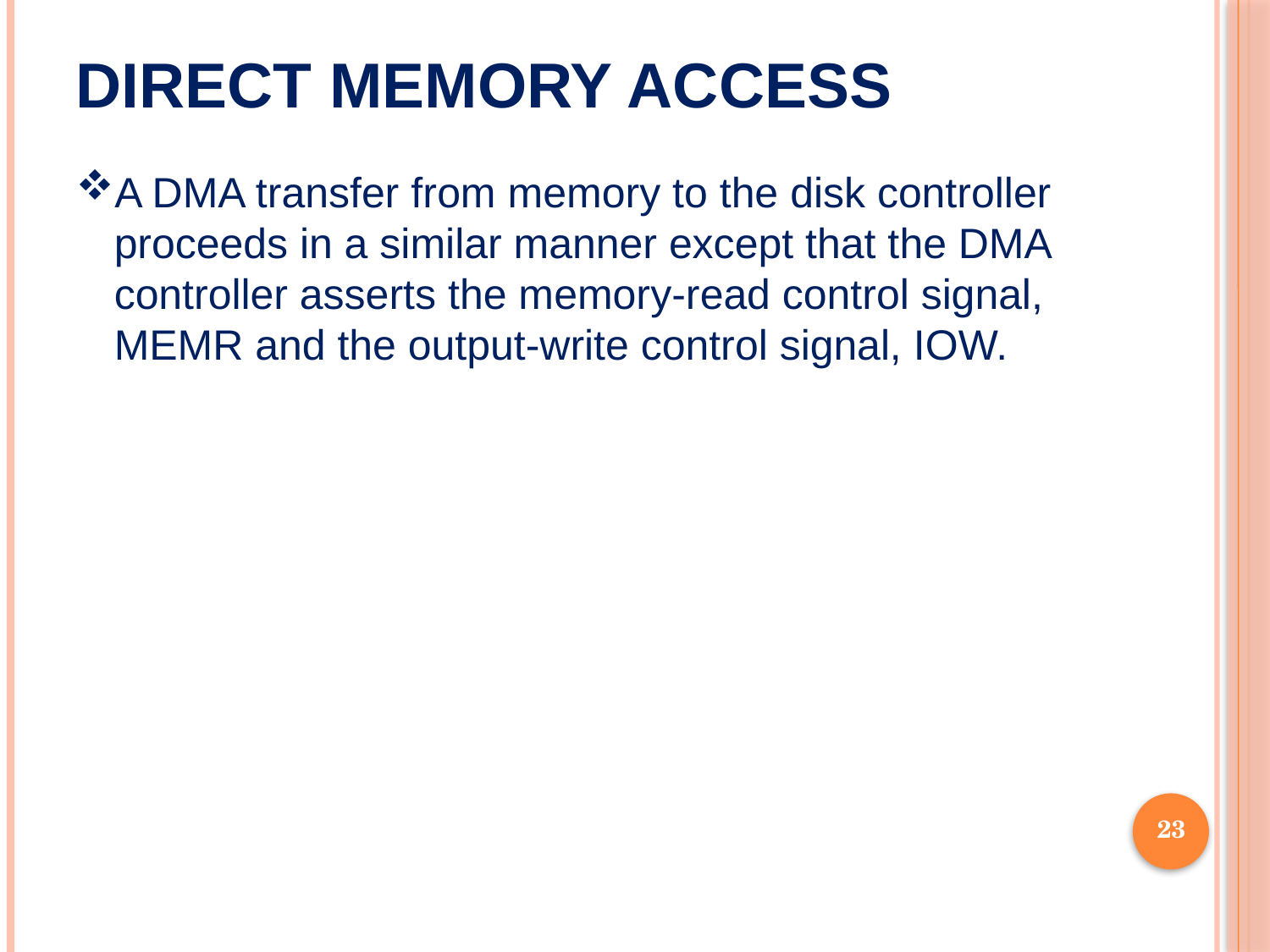

# Direct memory access
A DMA transfer from memory to the disk controller proceeds in a similar manner except that the DMA controller asserts the memory-read control signal, MEMR and the output-write control signal, IOW.
23